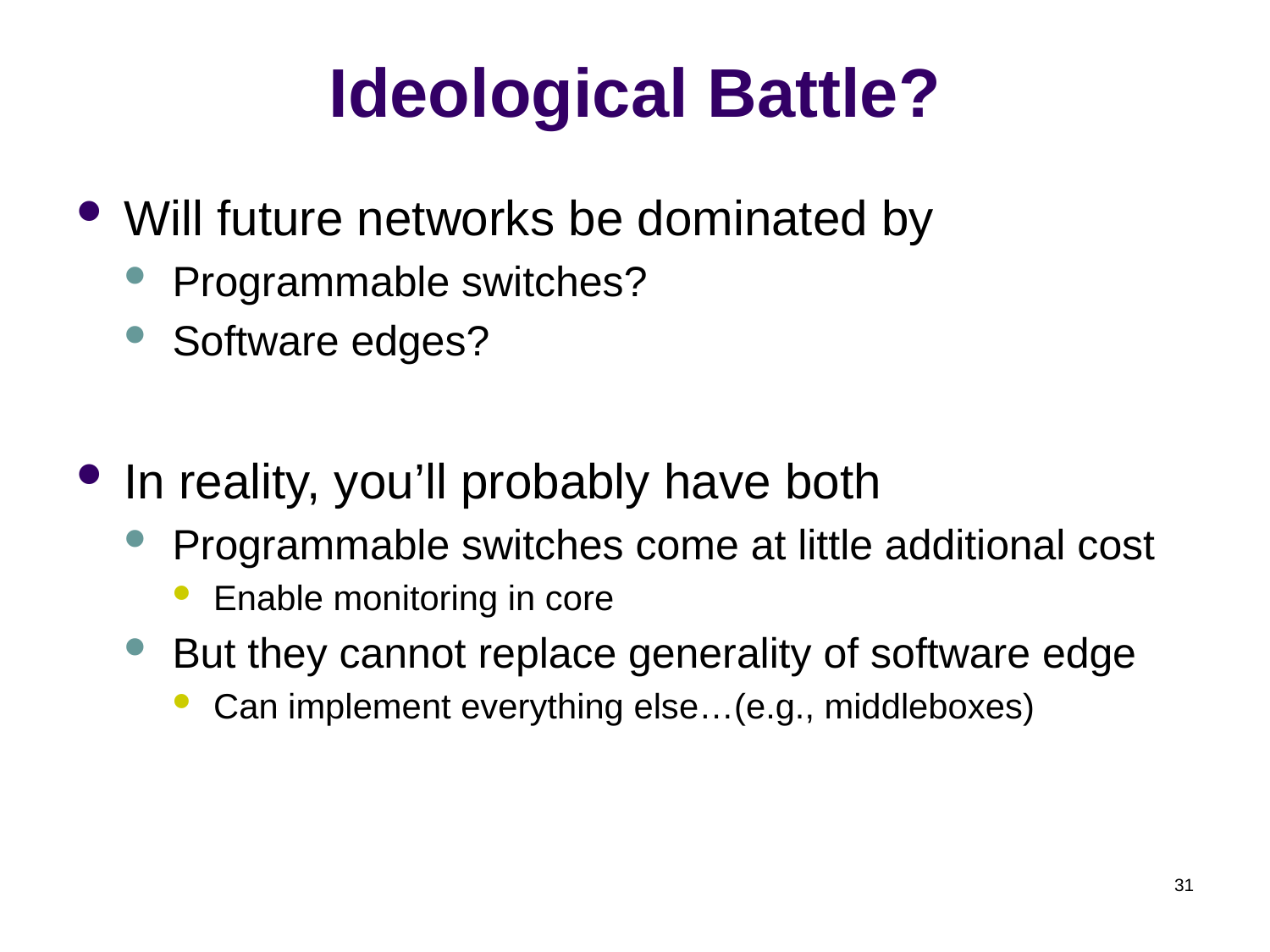

# Ideological Battle?
Will future networks be dominated by
Programmable switches?
Software edges?

In reality, you’ll probably have both
Programmable switches come at little additional cost
Enable monitoring in core
But they cannot replace generality of software edge
Can implement everything else…(e.g., middleboxes)

31